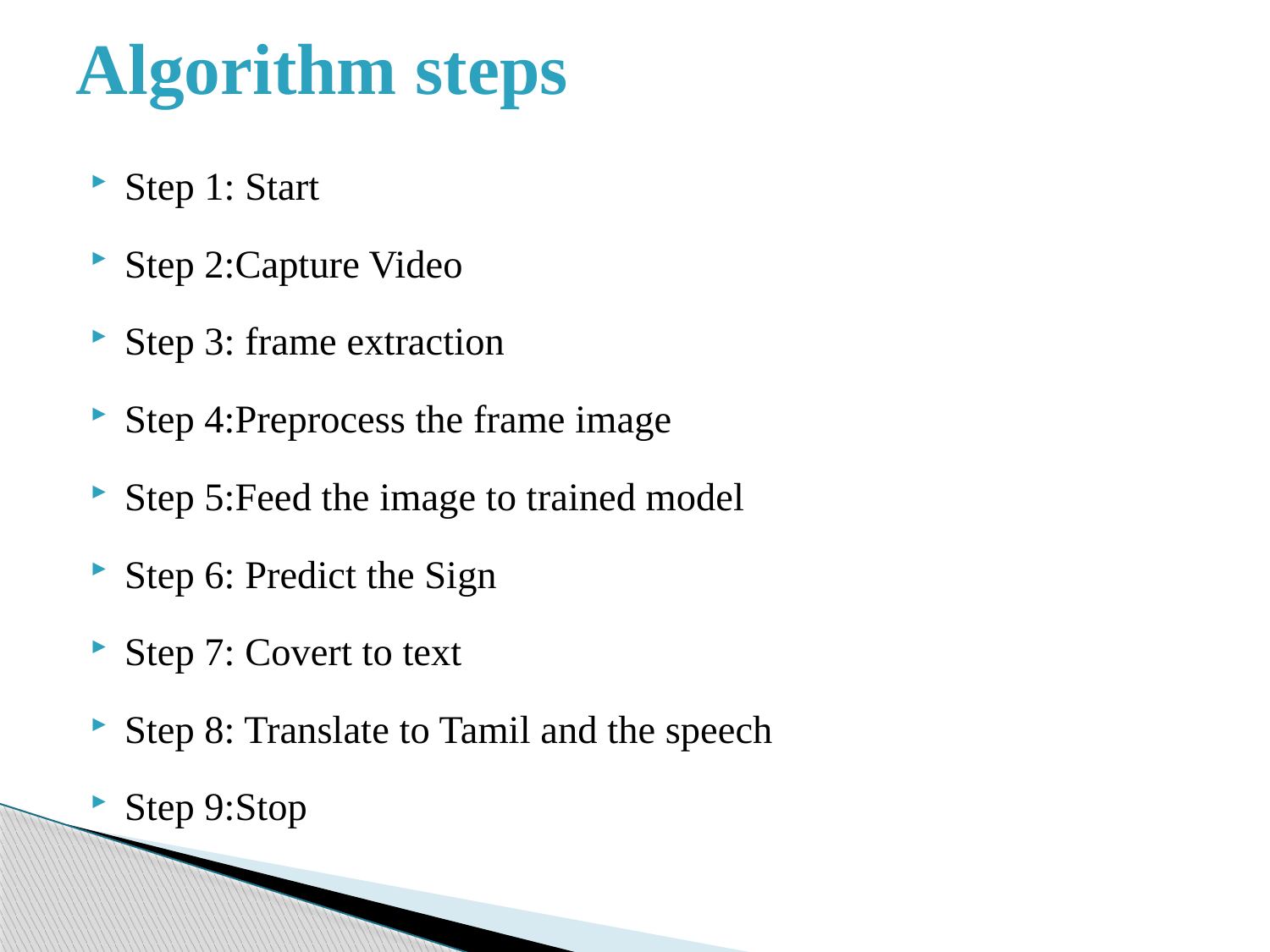

# Algorithm steps
Step 1: Start
Step 2:Capture Video
Step 3: frame extraction
Step 4:Preprocess the frame image
Step 5:Feed the image to trained model
Step 6: Predict the Sign
Step 7: Covert to text
Step 8: Translate to Tamil and the speech
Step 9:Stop